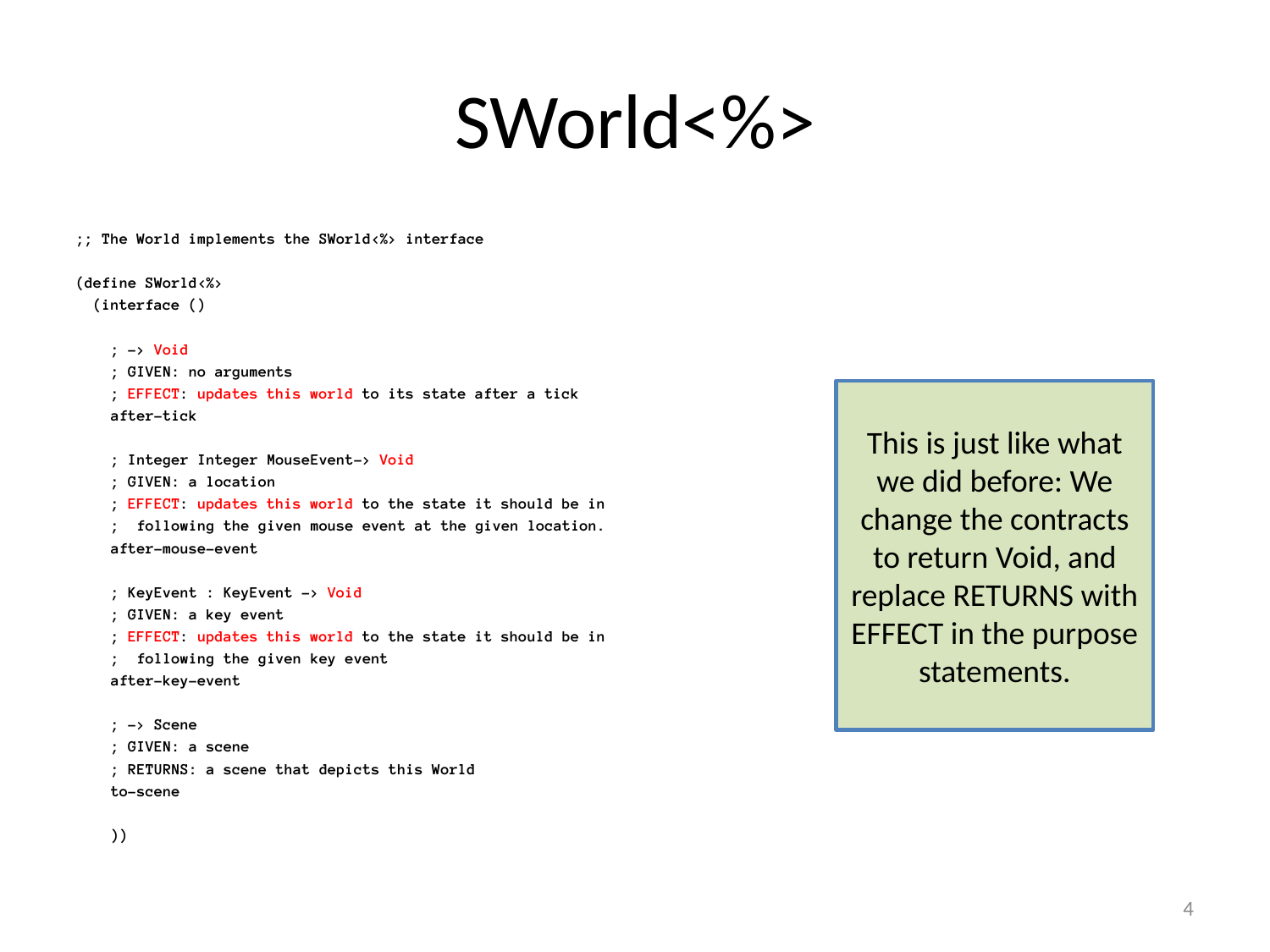

# SWorld<%>
;; The World implements the SWorld<%> interface

(define SWorld<%>
  (interface ()

    ; -> Void
    ; GIVEN: no arguments
    ; EFFECT: updates this world to its state after a tick
    after-tick

    ; Integer Integer MouseEvent-> Void
    ; GIVEN: a location
    ; EFFECT: updates this world to the state it should be in
    ;  following the given mouse event at the given location.
    after-mouse-event

    ; KeyEvent : KeyEvent -> Void
    ; GIVEN: a key event
    ; EFFECT: updates this world to the state it should be in
    ;  following the given key event
    after-key-event

    ; -> Scene
    ; GIVEN: a scene
    ; RETURNS: a scene that depicts this World
    to-scene

    ))

This is just like what we did before: We change the contracts to return Void, and replace RETURNS with EFFECT in the purpose statements.
4